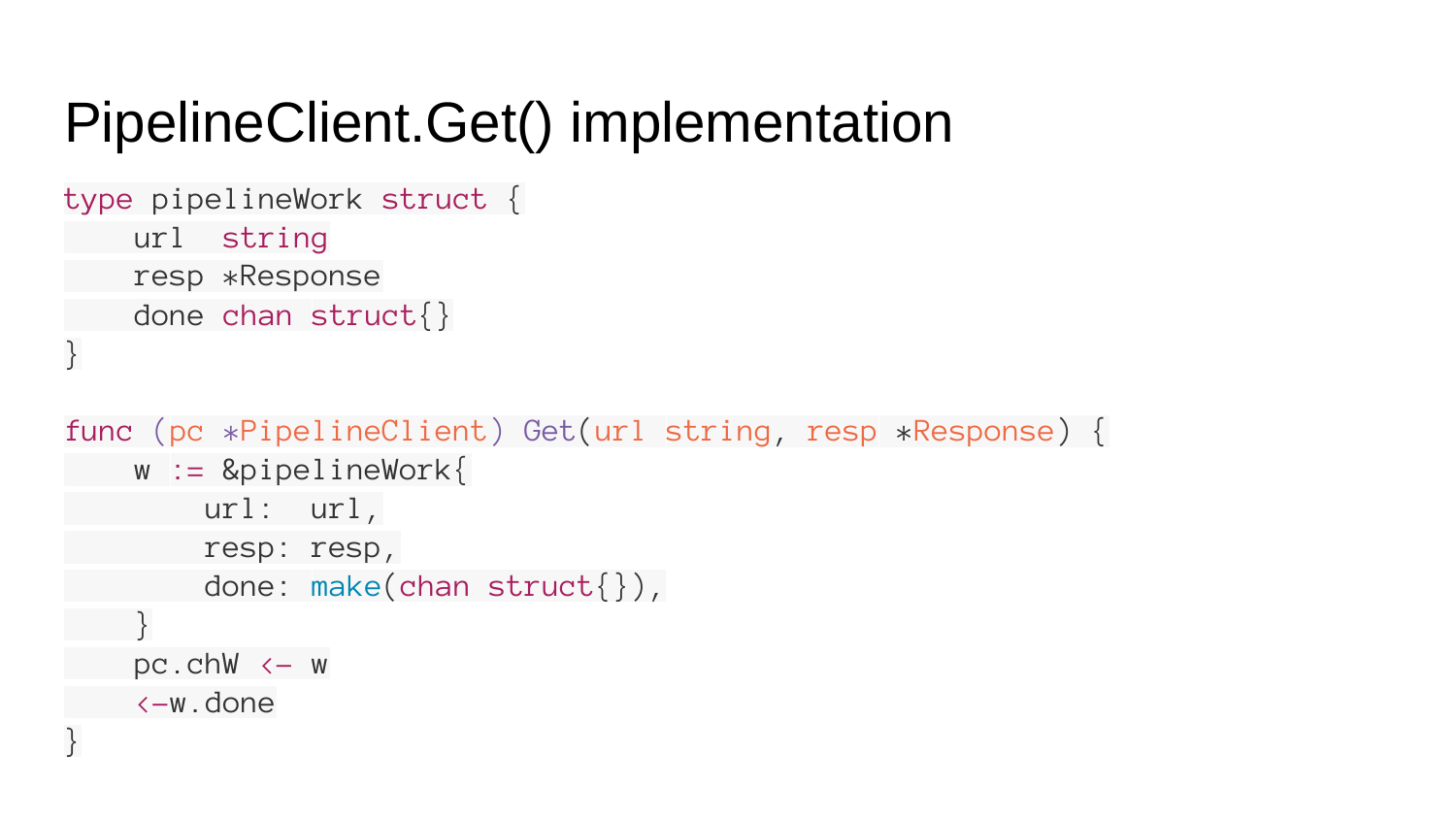

# PipelineClient.Get() implementation
type pipelineWork struct {
    url  string
    resp *Response
    done chan struct{}
}
func (pc *PipelineClient) Get(url string, resp *Response) {
    w := &pipelineWork{
        url:  url,
        resp: resp,
        done: make(chan struct{}),
    }
    pc.chW <- w
    <-w.done
}